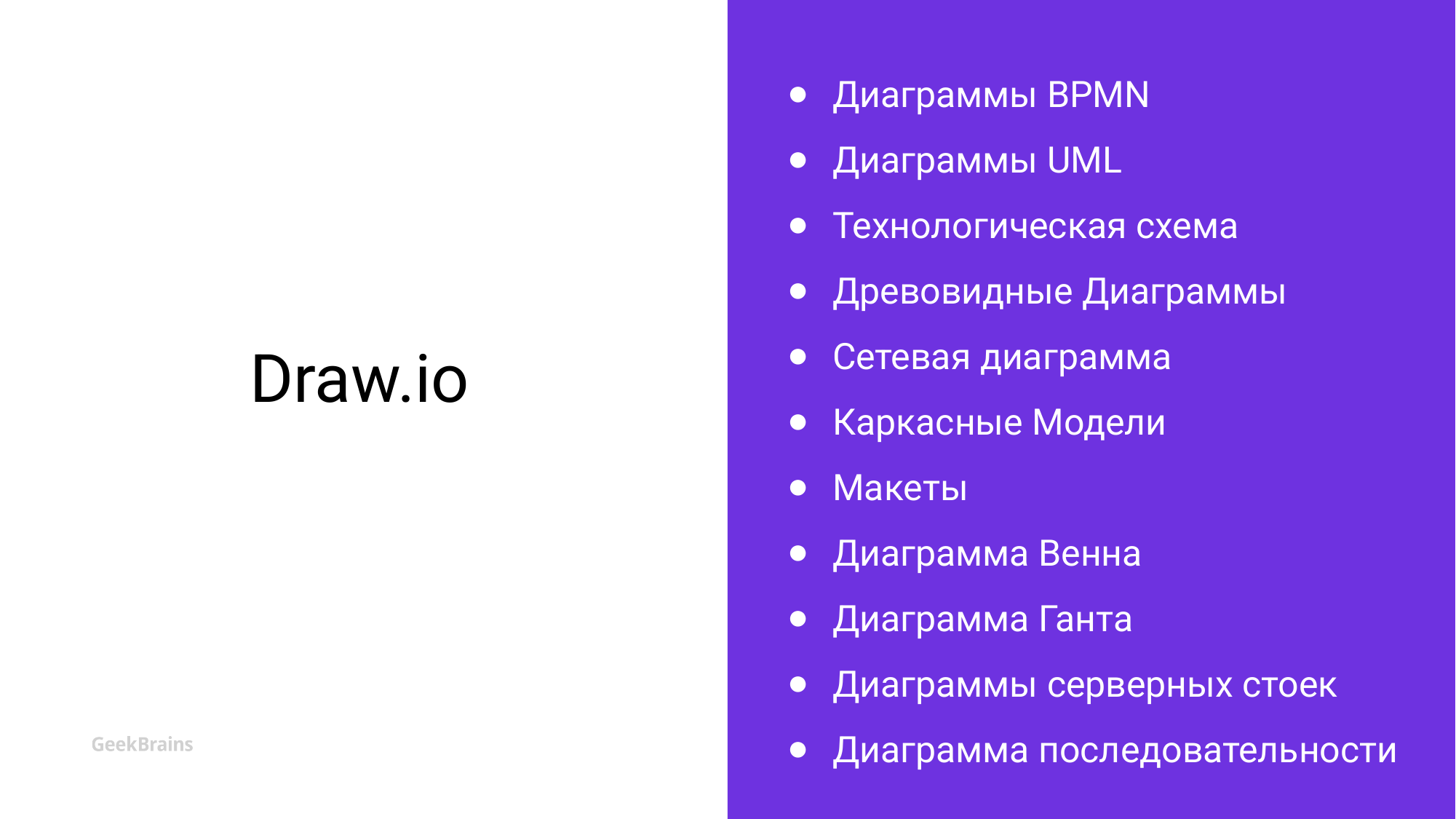

# Draw.io
Диаграммы BPMN
Диаграммы UML
Технологическая схема
Древовидные Диаграммы
Сетевая диаграмма
Каркасные Модели
Макеты
Диаграмма Венна
Диаграмма Ганта
Диаграммы серверных стоек
Диаграмма последовательности